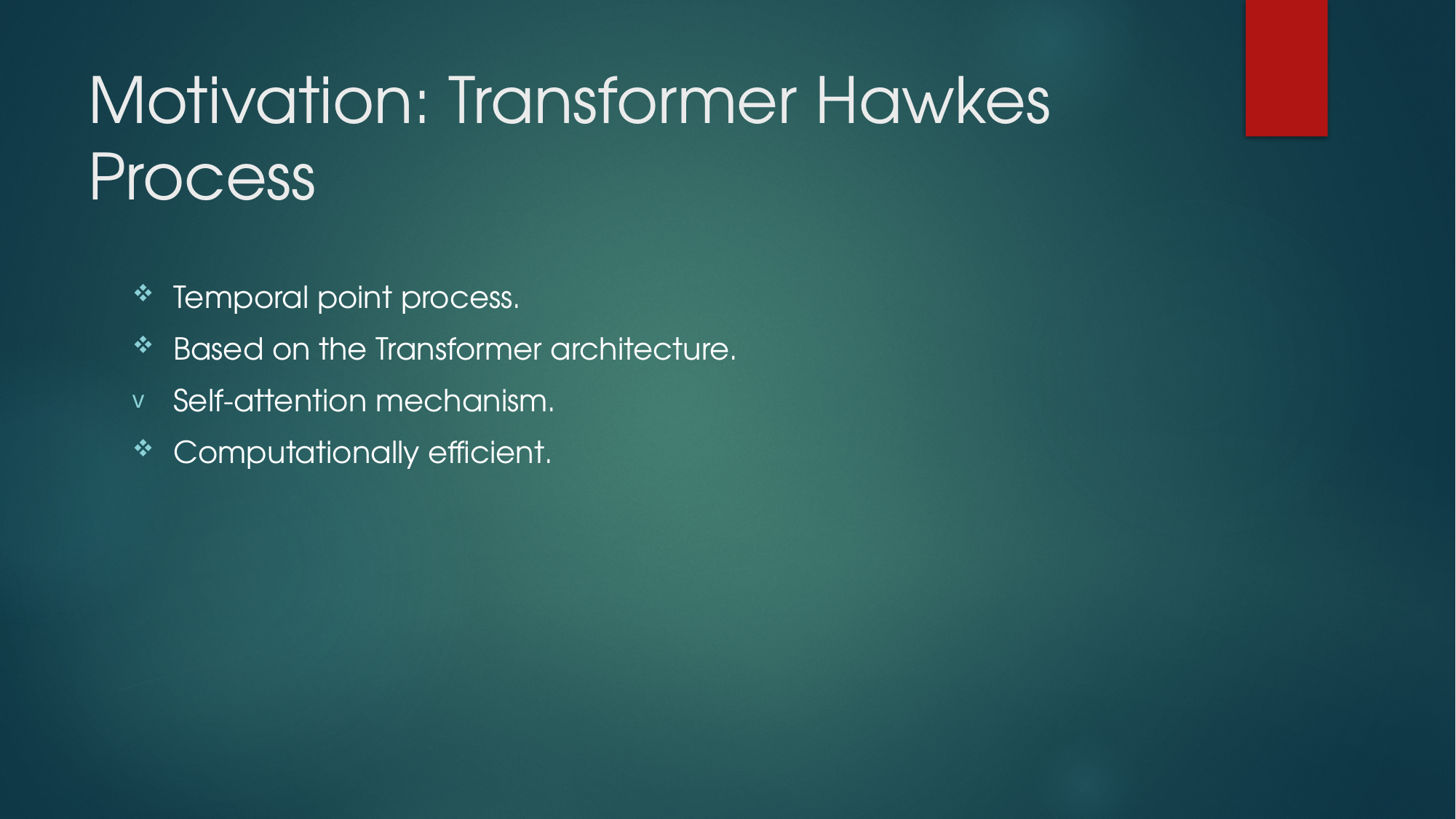

# Motivation: Transformer Hawkes Process
Temporal point process.
Based on the Transformer architecture.
Self-attention mechanism.
Computationally efficient.